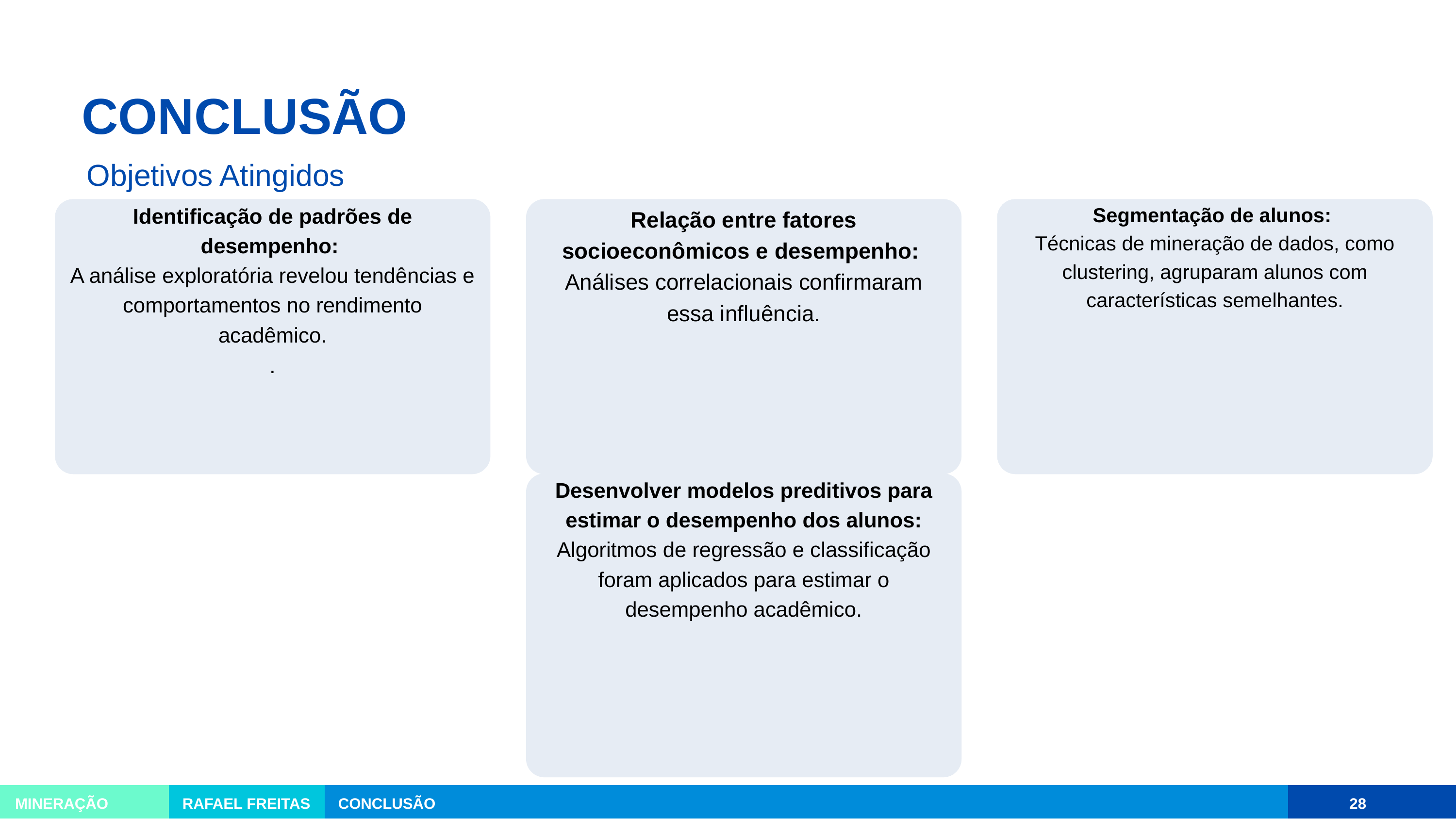

CONCLUSÃO
Objetivos Atingidos

Identificação de padrões de desempenho:
A análise exploratória revelou tendências e comportamentos no rendimento acadêmico.
.

Relação entre fatores socioeconômicos e desempenho:  Análises correlacionais confirmaram essa influência.

Segmentação de alunos:
Técnicas de mineração de dados, como clustering, agruparam alunos com características semelhantes.

Desenvolver modelos preditivos para estimar o desempenho dos alunos:
Algoritmos de regressão e classificação foram aplicados para estimar o desempenho acadêmico.

MINERAÇÃO
RAFAEL FREITAS
CONCLUSÃO
28